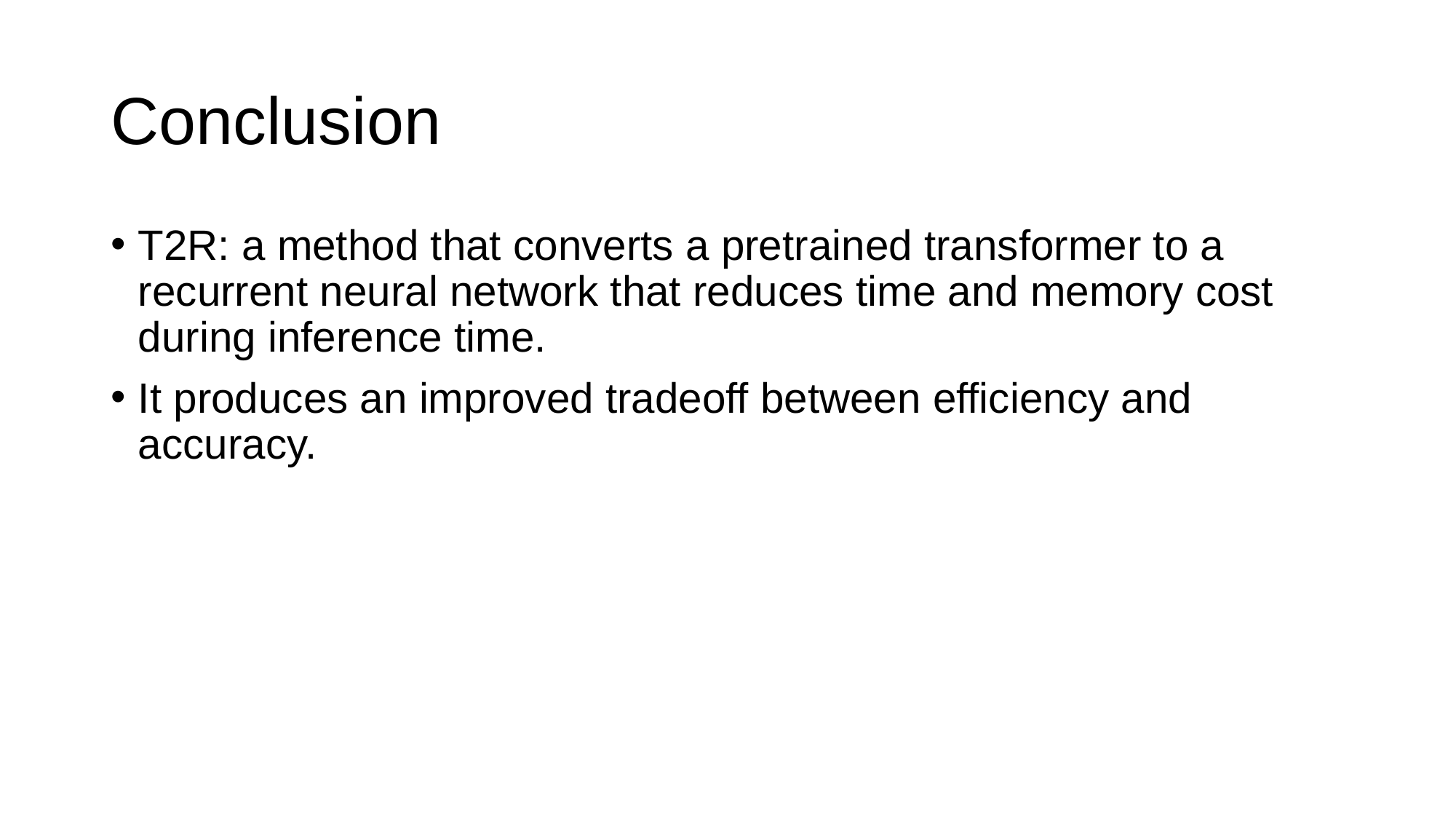

# Conclusion
T2R: a method that converts a pretrained transformer to a recurrent neural network that reduces time and memory cost during inference time.
It produces an improved tradeoff between efficiency and accuracy.